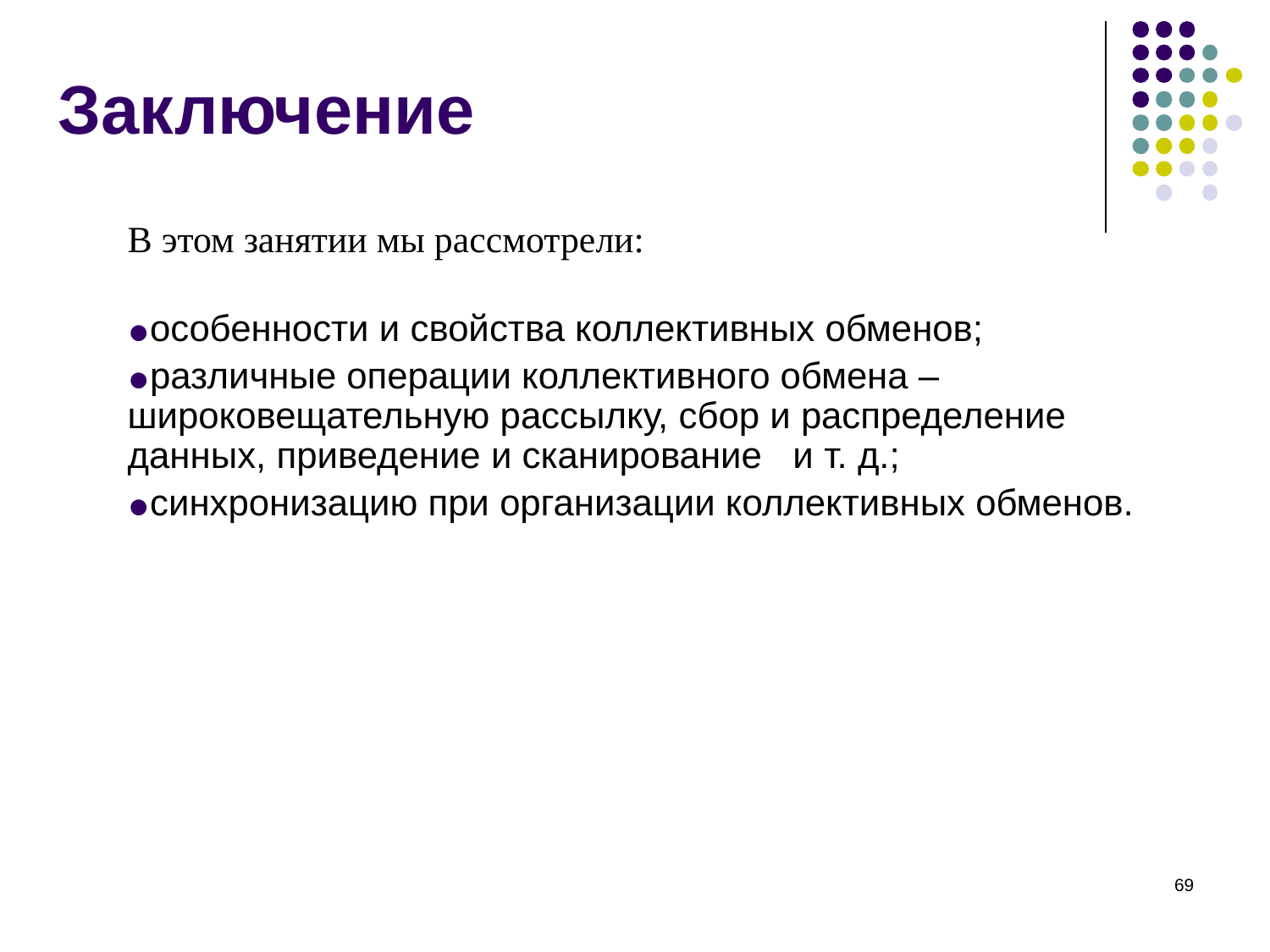

# Заключение
В этом занятии мы рассмотрели:

особенности и свойства коллективных обменов;
различные операции коллективного обмена – широковещательную рассылку, сбор и распределение данных, приведение и сканирование   и т. д.;
синхронизацию при организации коллективных обменов.
69